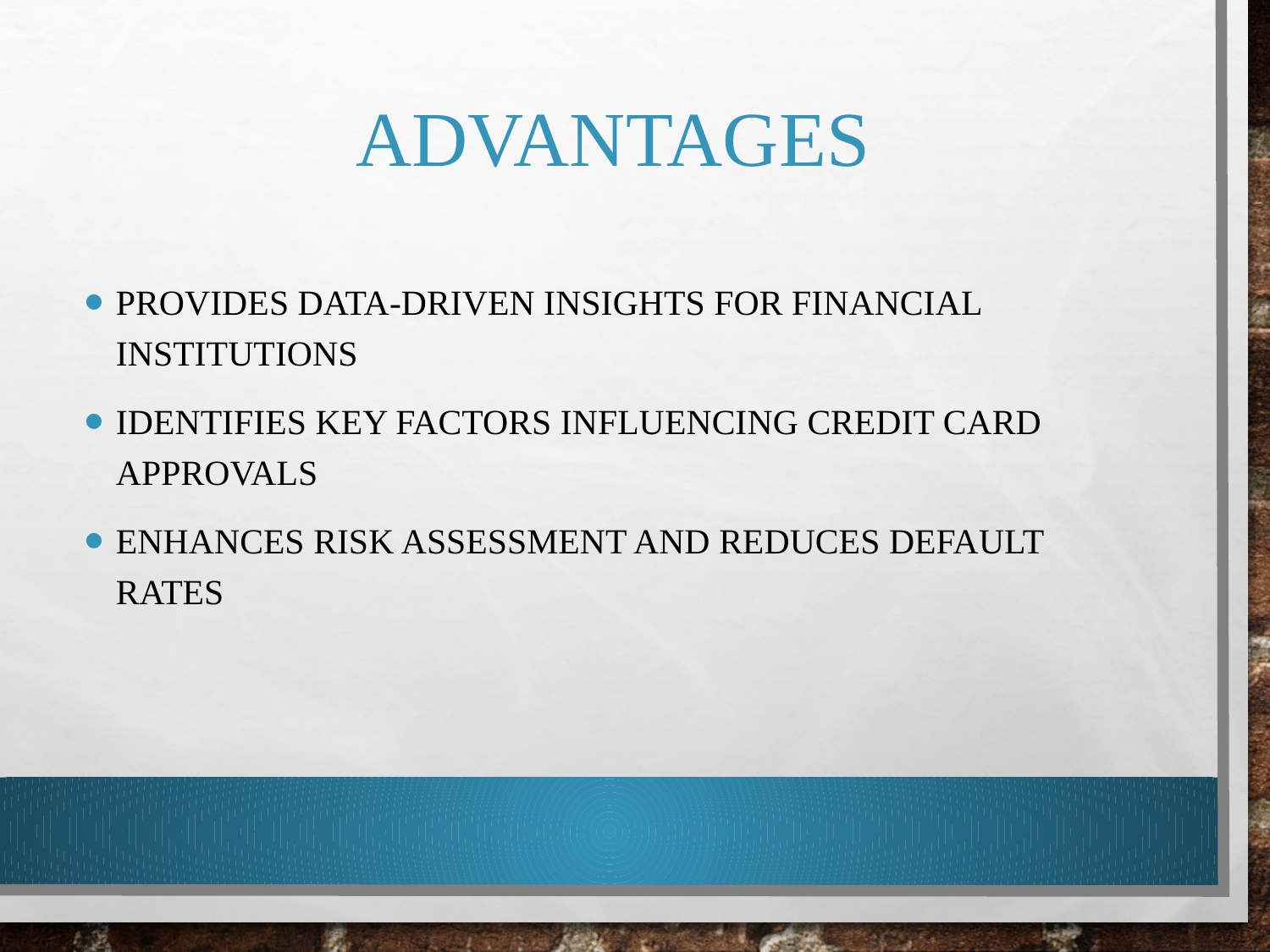

# Advantages
Provides data-driven insights for financial institutions
Identifies key factors influencing credit card approvals
Enhances risk assessment and reduces default rates